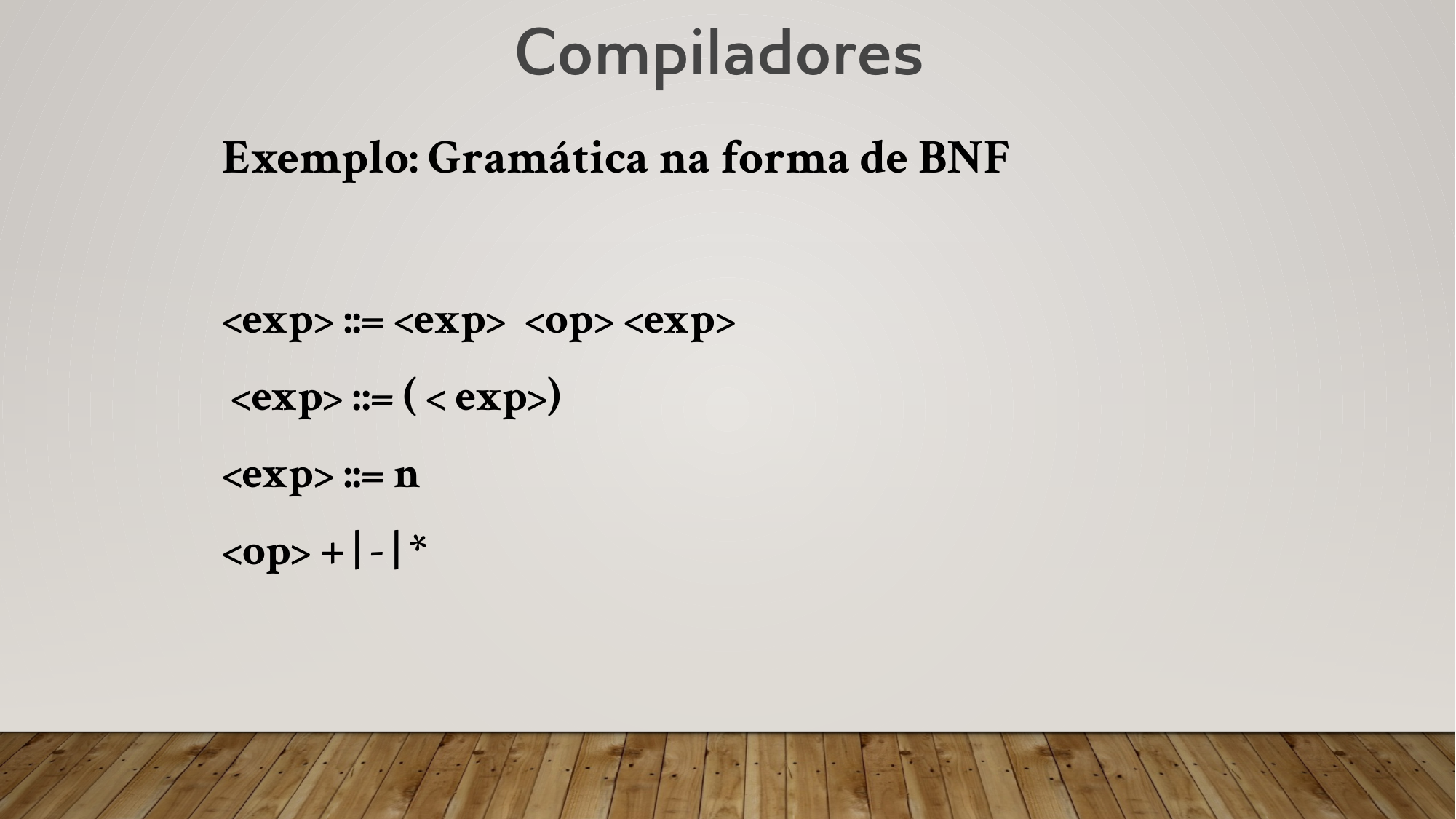

Compiladores
Exemplo: Gramática na forma de BNF

<exp> ::= <exp>  <op> <exp>
 <exp> ::= ( < exp>)
<exp> ::= n
<op> + | - | *